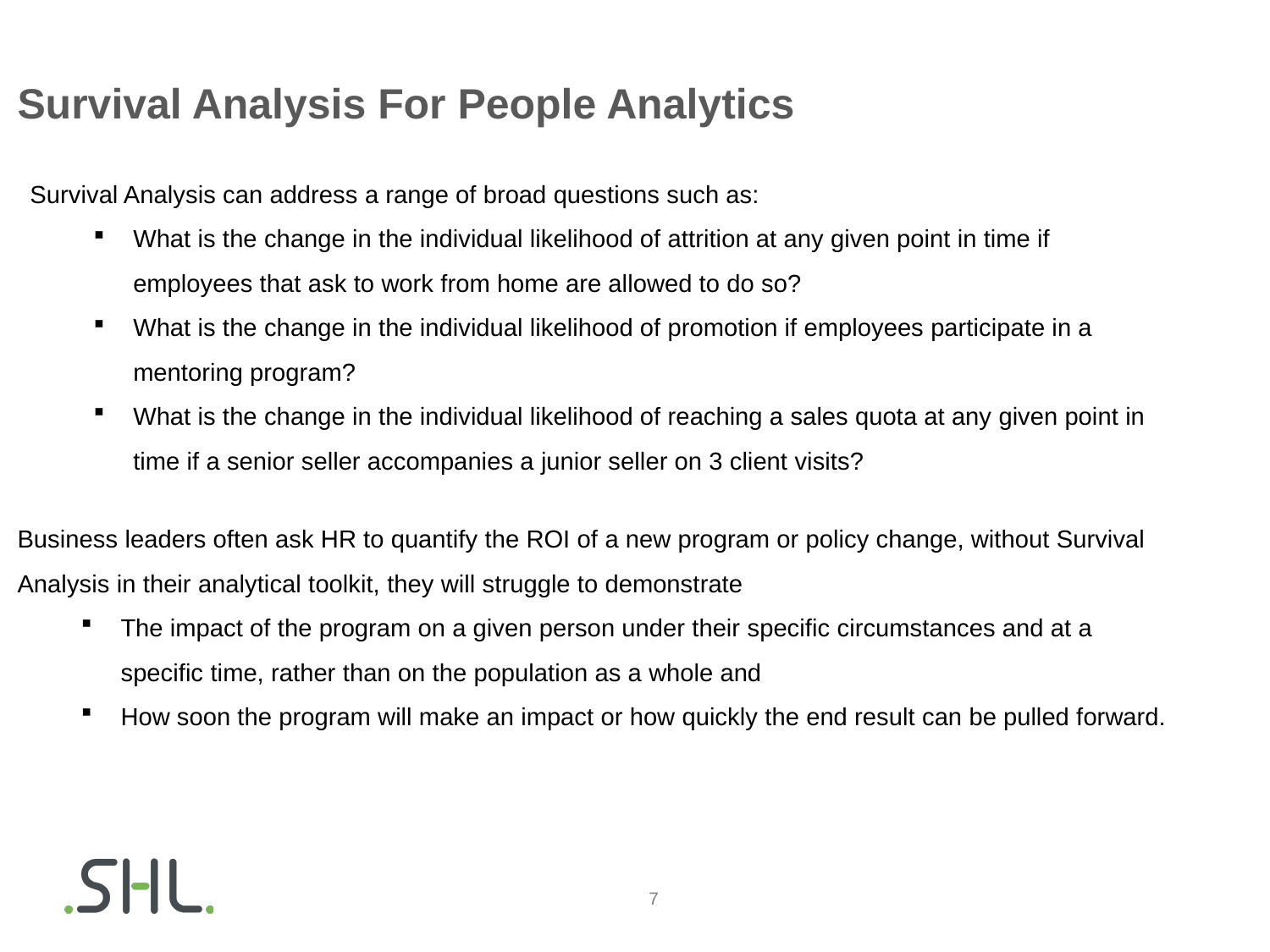

# Survival Analysis For People Analytics
Survival Analysis can address a range of broad questions such as:
What is the change in the individual likelihood of attrition at any given point in time if employees that ask to work from home are allowed to do so?
What is the change in the individual likelihood of promotion if employees participate in a mentoring program?
What is the change in the individual likelihood of reaching a sales quota at any given point in time if a senior seller accompanies a junior seller on 3 client visits?
Business leaders often ask HR to quantify the ROI of a new program or policy change, without Survival Analysis in their analytical toolkit, they will struggle to demonstrate
The impact of the program on a given person under their specific circumstances and at a specific time, rather than on the population as a whole and
How soon the program will make an impact or how quickly the end result can be pulled forward.